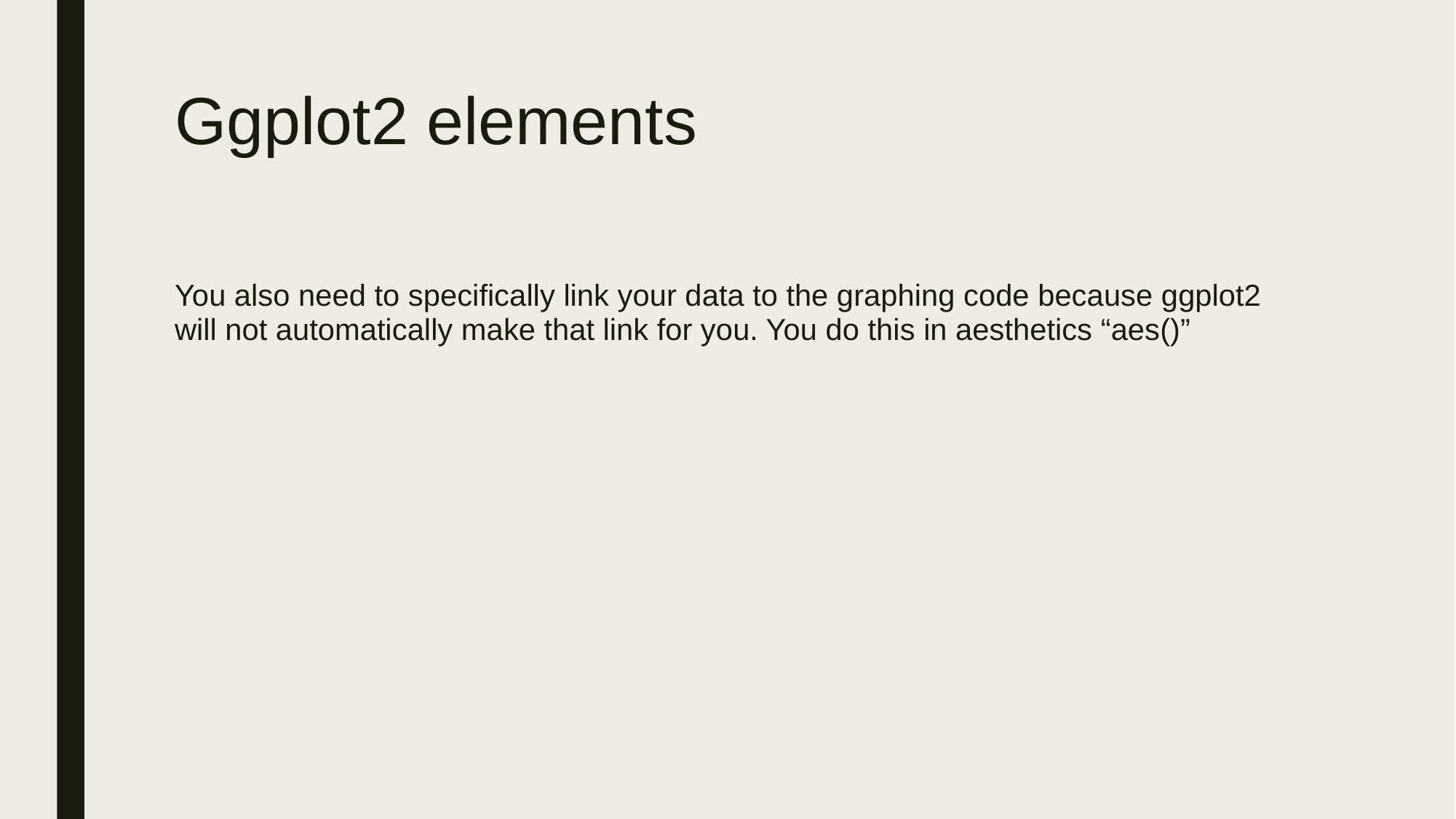

# Ggplot2 elements
You also need to specifically link your data to the graphing code because ggplot2 will not automatically make that link for you. You do this in aesthetics “aes()”